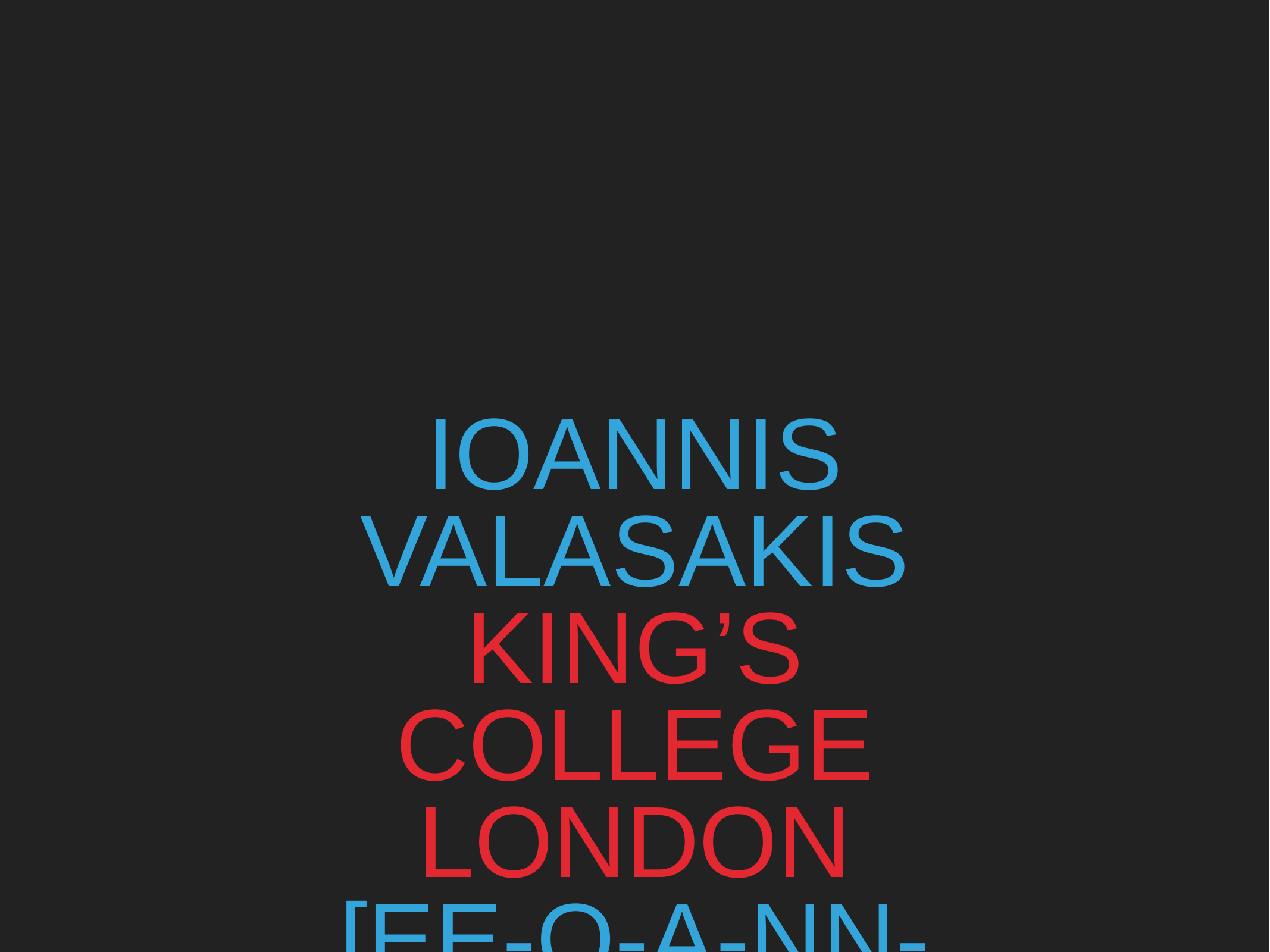

# Ioannis VALASAKIS
King’s college London
[Ee-o-a-nn-e-s]